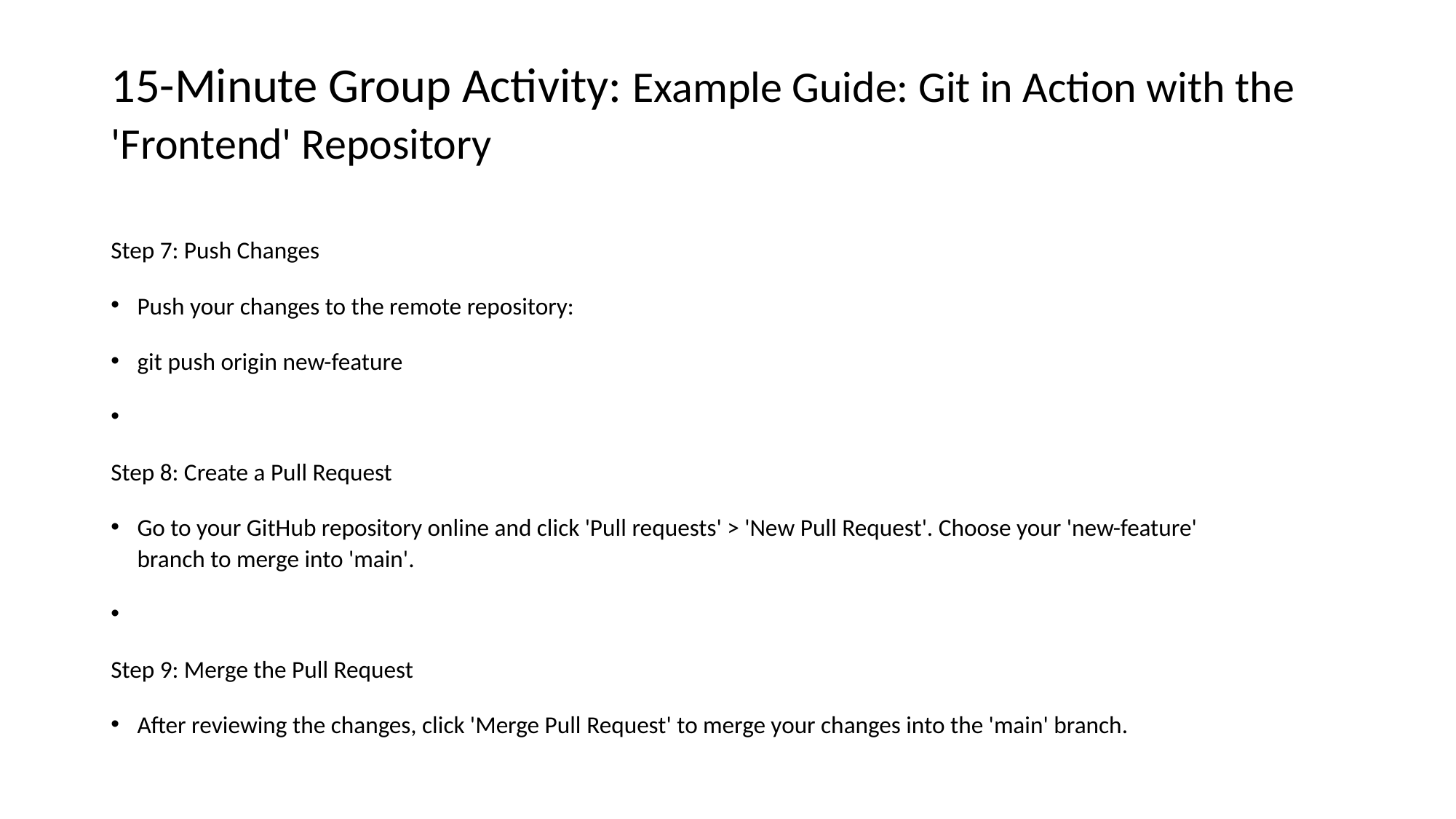

# 15-Minute Group Activity: Example Guide: Git in Action with the 'Frontend' Repository
Step 7: Push Changes
Push your changes to the remote repository:
git push origin new-feature

Step 8: Create a Pull Request
Go to your GitHub repository online and click 'Pull requests' > 'New Pull Request'. Choose your 'new-feature' branch to merge into 'main'.

Step 9: Merge the Pull Request
After reviewing the changes, click 'Merge Pull Request' to merge your changes into the 'main' branch.